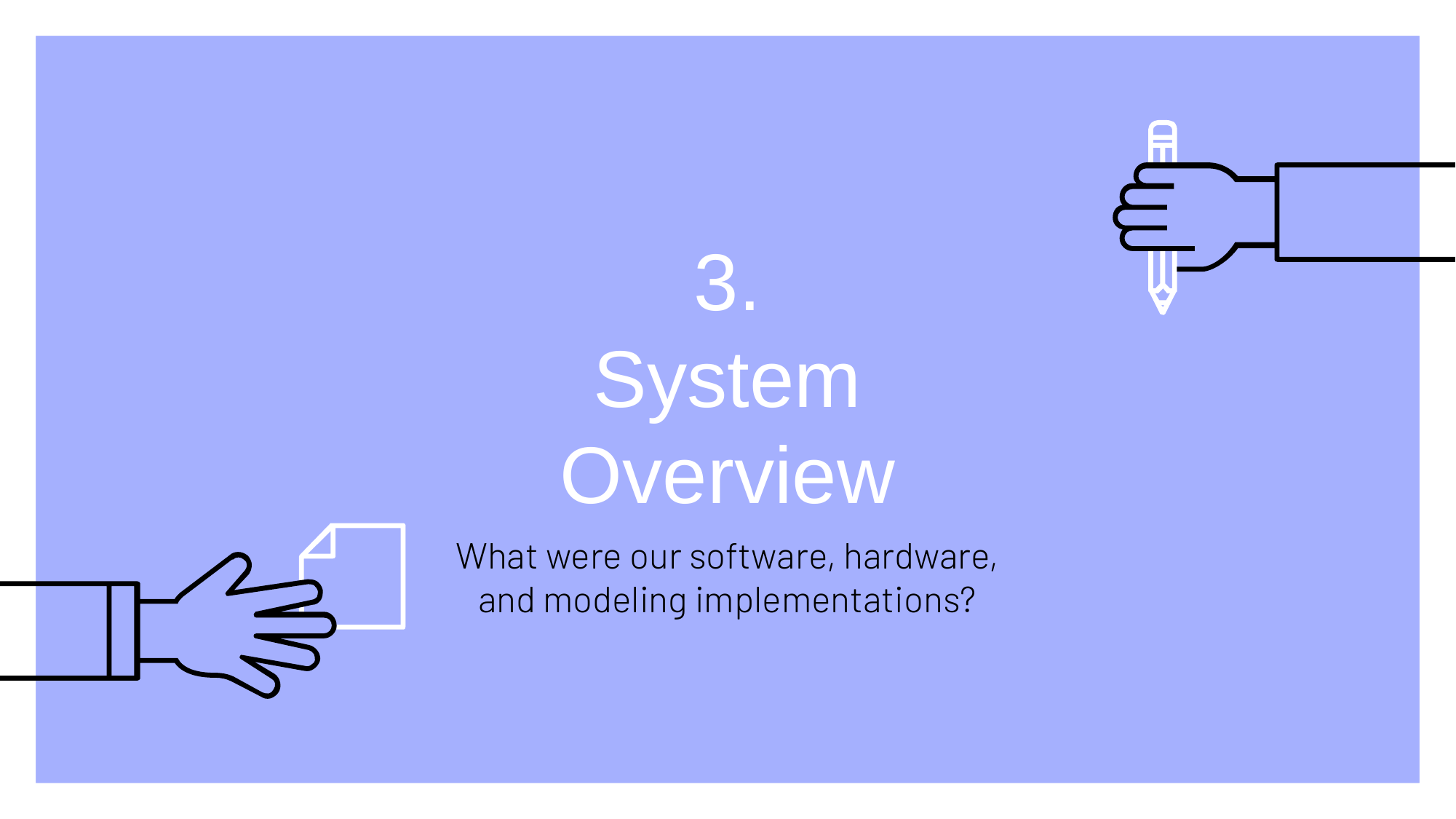

# 3. System Overview
What were our software, hardware, and modeling implementations?